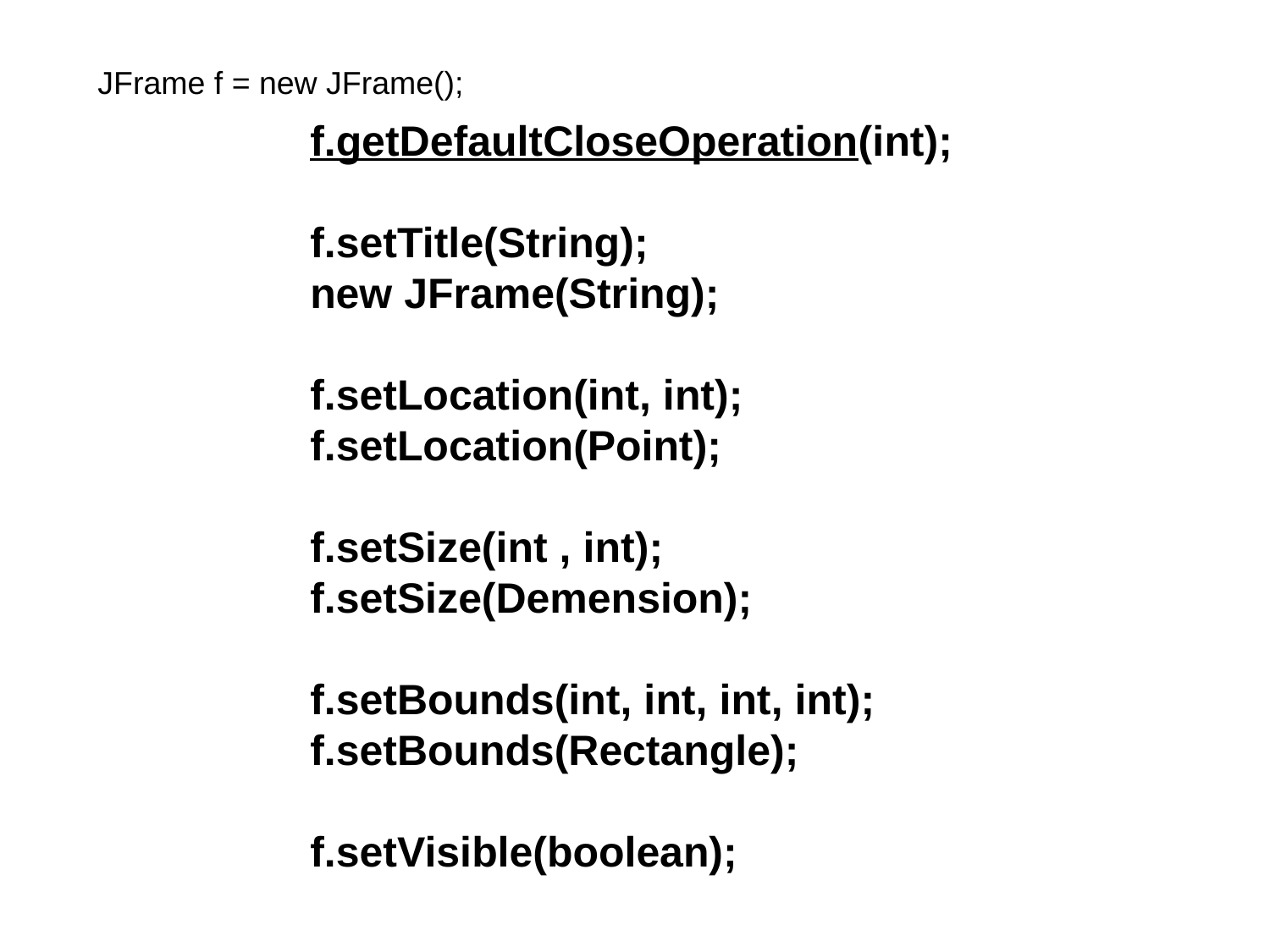

JFrame f = new JFrame();
f.getDefaultCloseOperation(int);

f.setTitle(String);
new JFrame(String);

f.setLocation(int, int);
f.setLocation(Point);

f.setSize(int , int);
f.setSize(Demension);

f.setBounds(int, int, int, int);
f.setBounds(Rectangle);

f.setVisible(boolean);